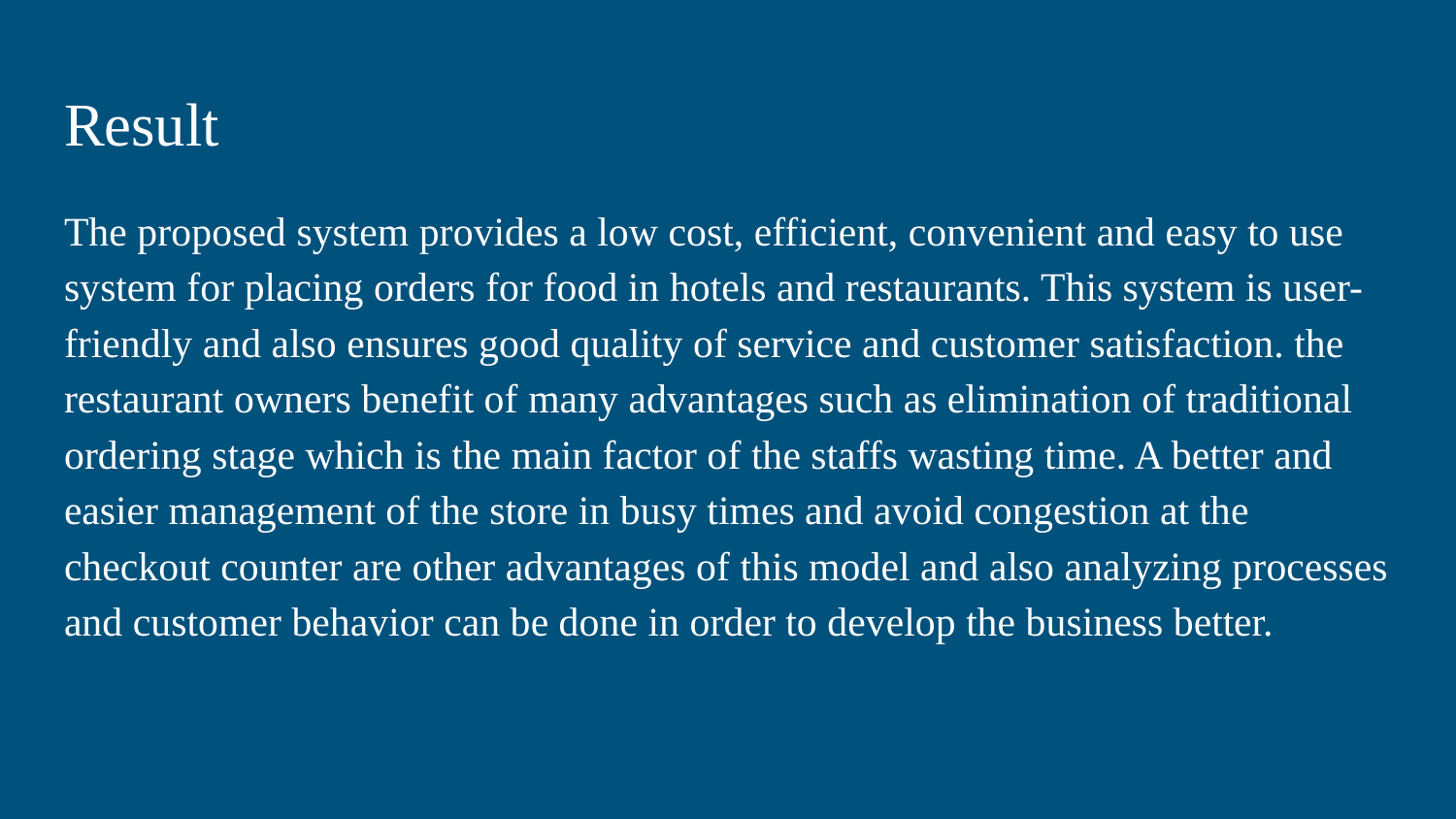

# Result
The proposed system provides a low cost, efficient, convenient and easy to use system for placing orders for food in hotels and restaurants. This system is user-friendly and also ensures good quality of service and customer satisfaction. the restaurant owners benefit of many advantages such as elimination of traditional ordering stage which is the main factor of the staffs wasting time. A better and easier management of the store in busy times and avoid congestion at the checkout counter are other advantages of this model and also analyzing processes and customer behavior can be done in order to develop the business better.